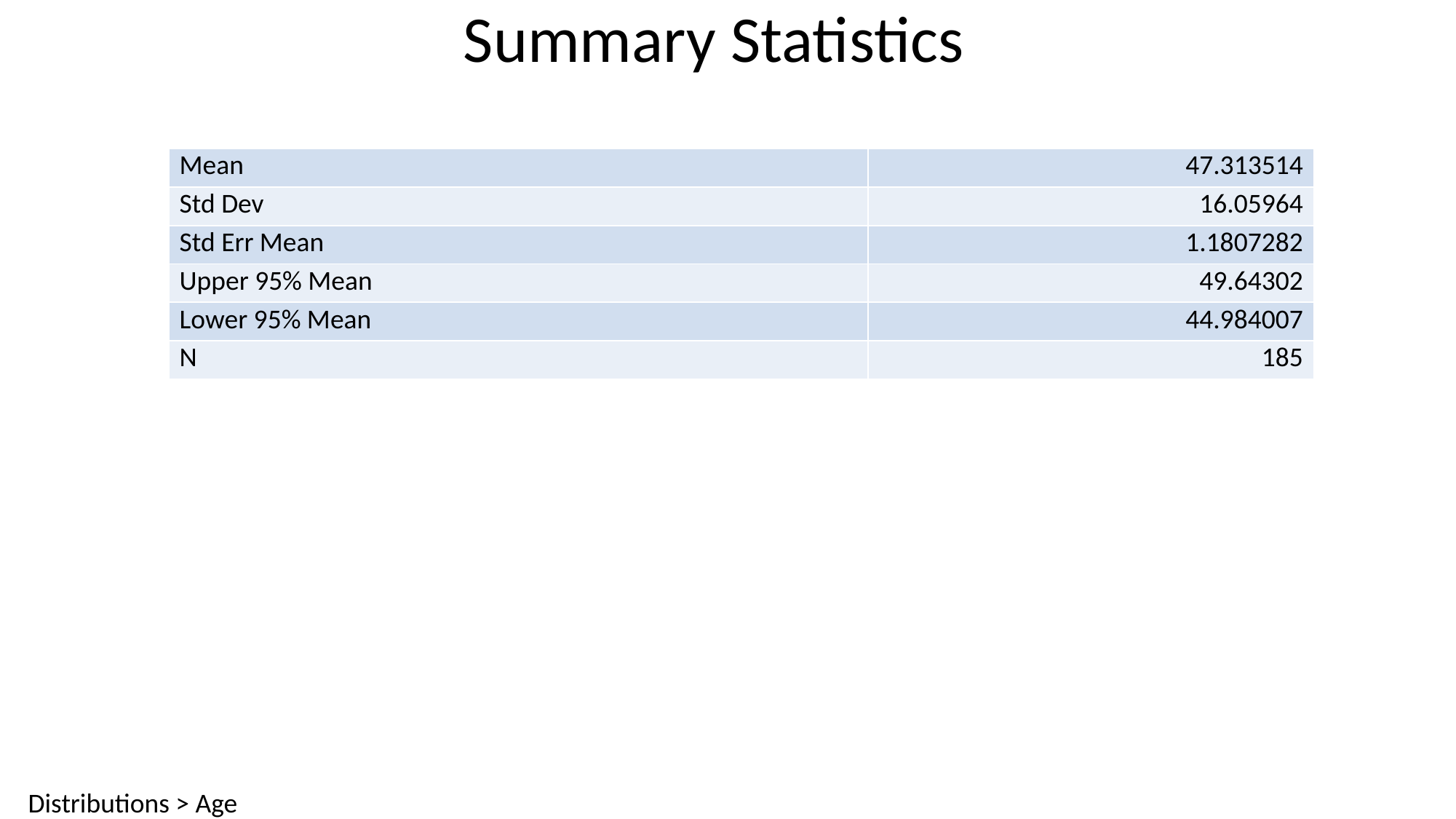

# Summary Statistics
| Mean | 47.313514 |
| --- | --- |
| Std Dev | 16.05964 |
| Std Err Mean | 1.1807282 |
| Upper 95% Mean | 49.64302 |
| Lower 95% Mean | 44.984007 |
| N | 185 |
Distributions > Age